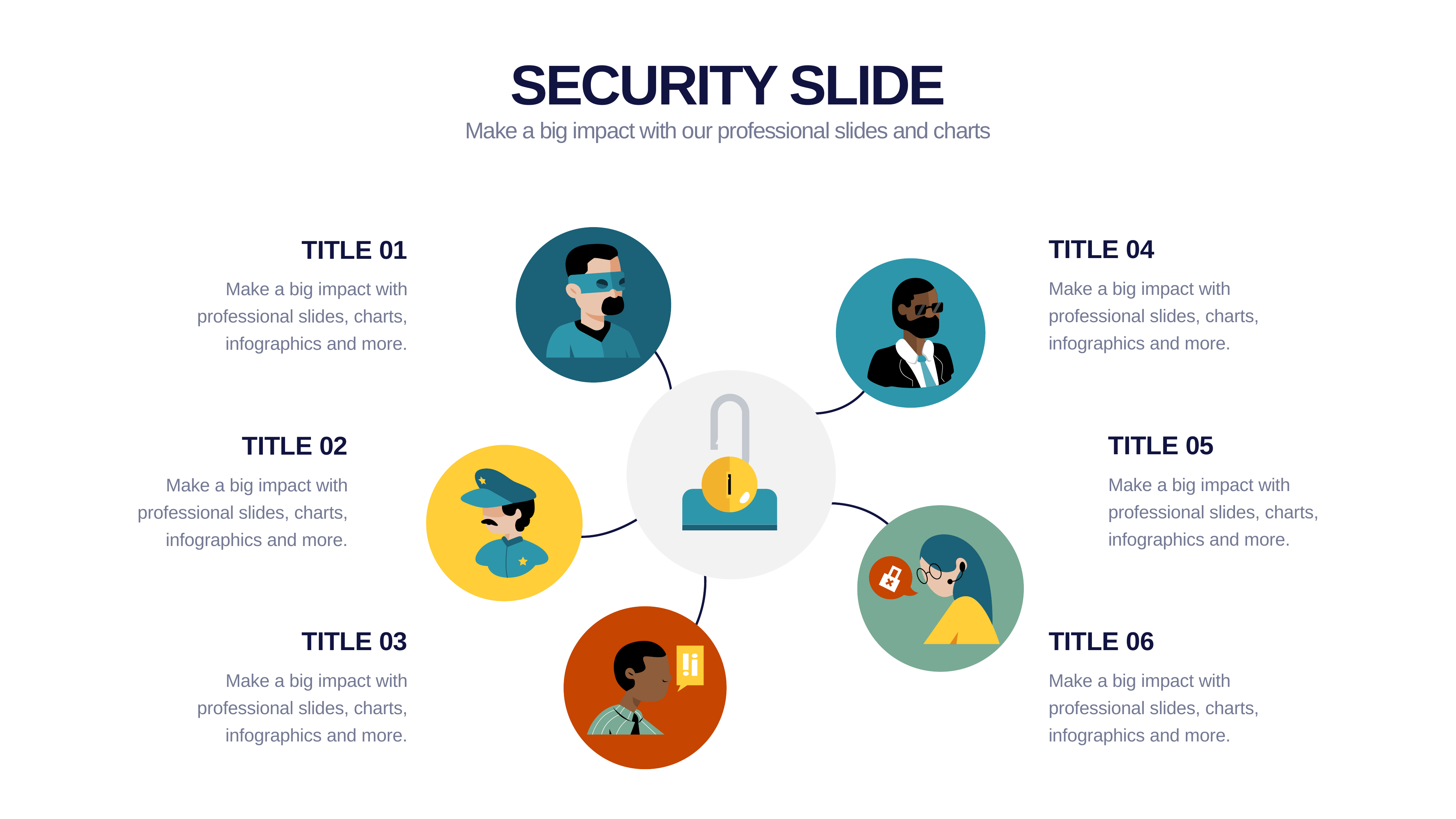

SECURITY SLIDE
Make a big impact with our professional slides and charts

TITLE 04
TITLE 01

Make a big impact with professional slides, charts, infographics and more.
Make a big impact with professional slides, charts, infographics and more.

TITLE 05
TITLE 02

Make a big impact with professional slides, charts, infographics and more.
Make a big impact with professional slides, charts, infographics and more.

TITLE 03
TITLE 06

Make a big impact with professional slides, charts, infographics and more.
Make a big impact with professional slides, charts, infographics and more.